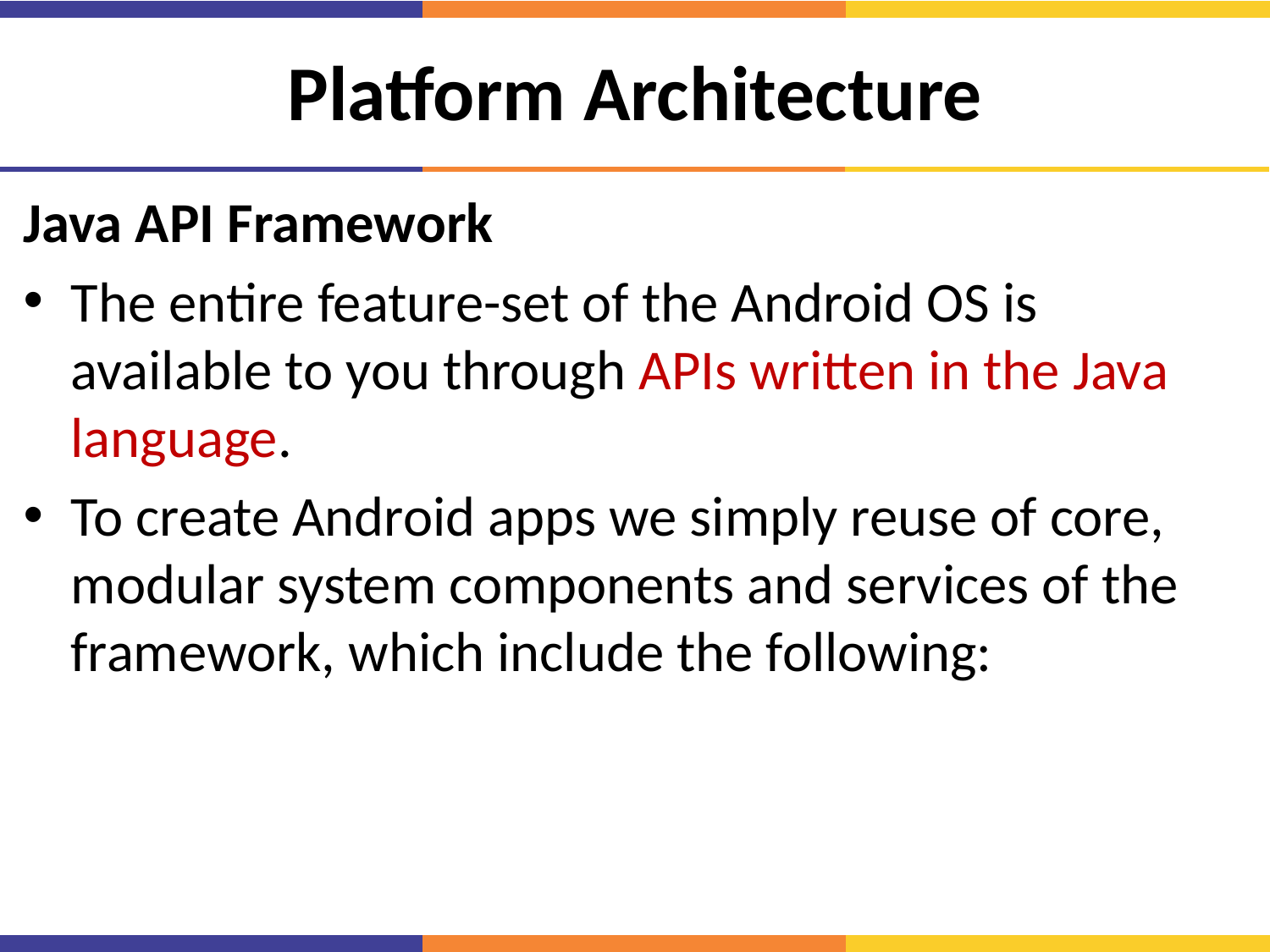

# Platform Architecture
Java API Framework
The entire feature-set of the Android OS is available to you through APIs written in the Java language.
To create Android apps we simply reuse of core, modular system components and services of the framework, which include the following: